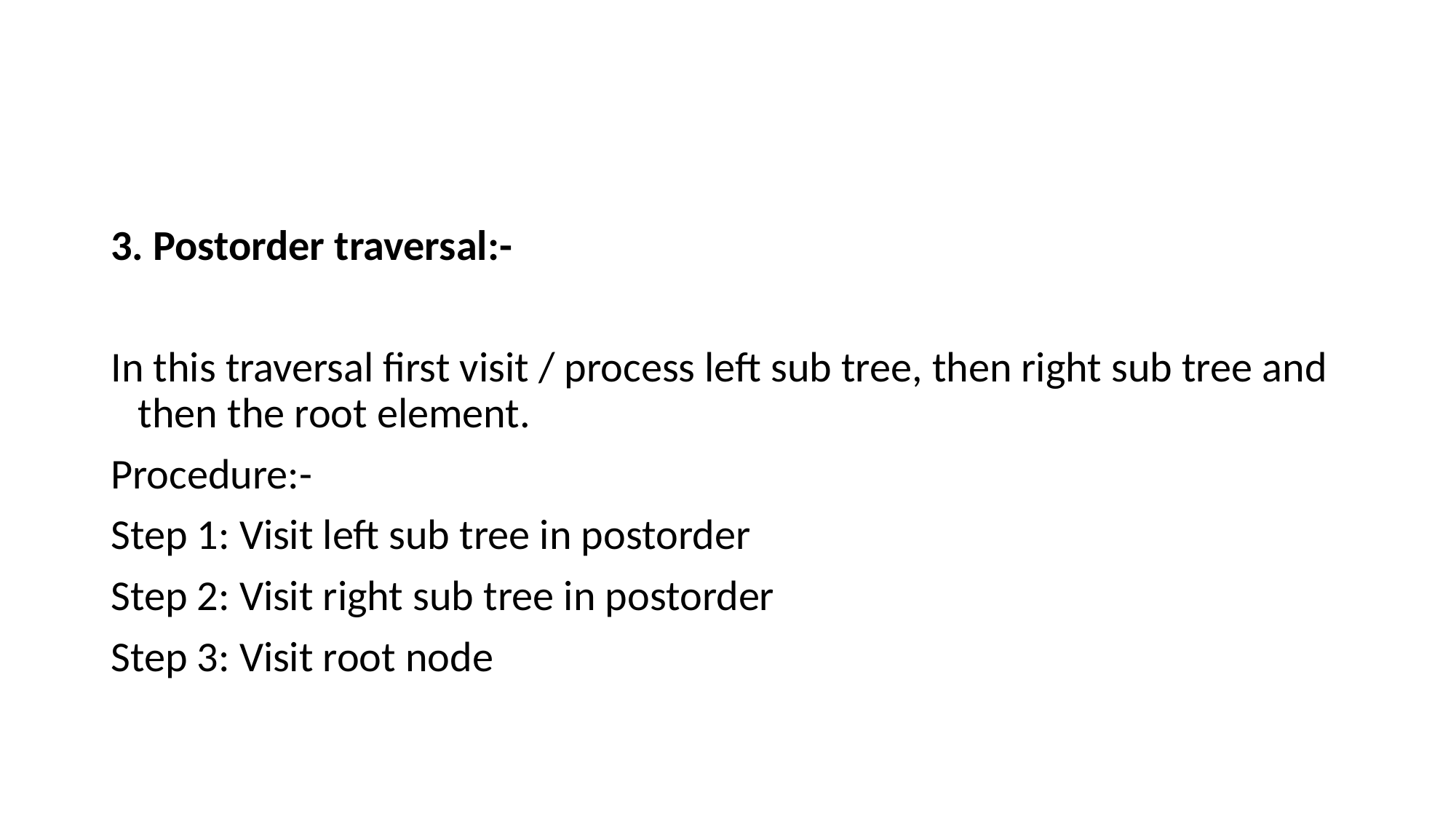

3. Postorder traversal:-

In this traversal first visit / process left sub tree, then right sub tree and then the root element.
Procedure:-
Step 1: Visit left sub tree in postorder
Step 2: Visit right sub tree in postorder
Step 3: Visit root node